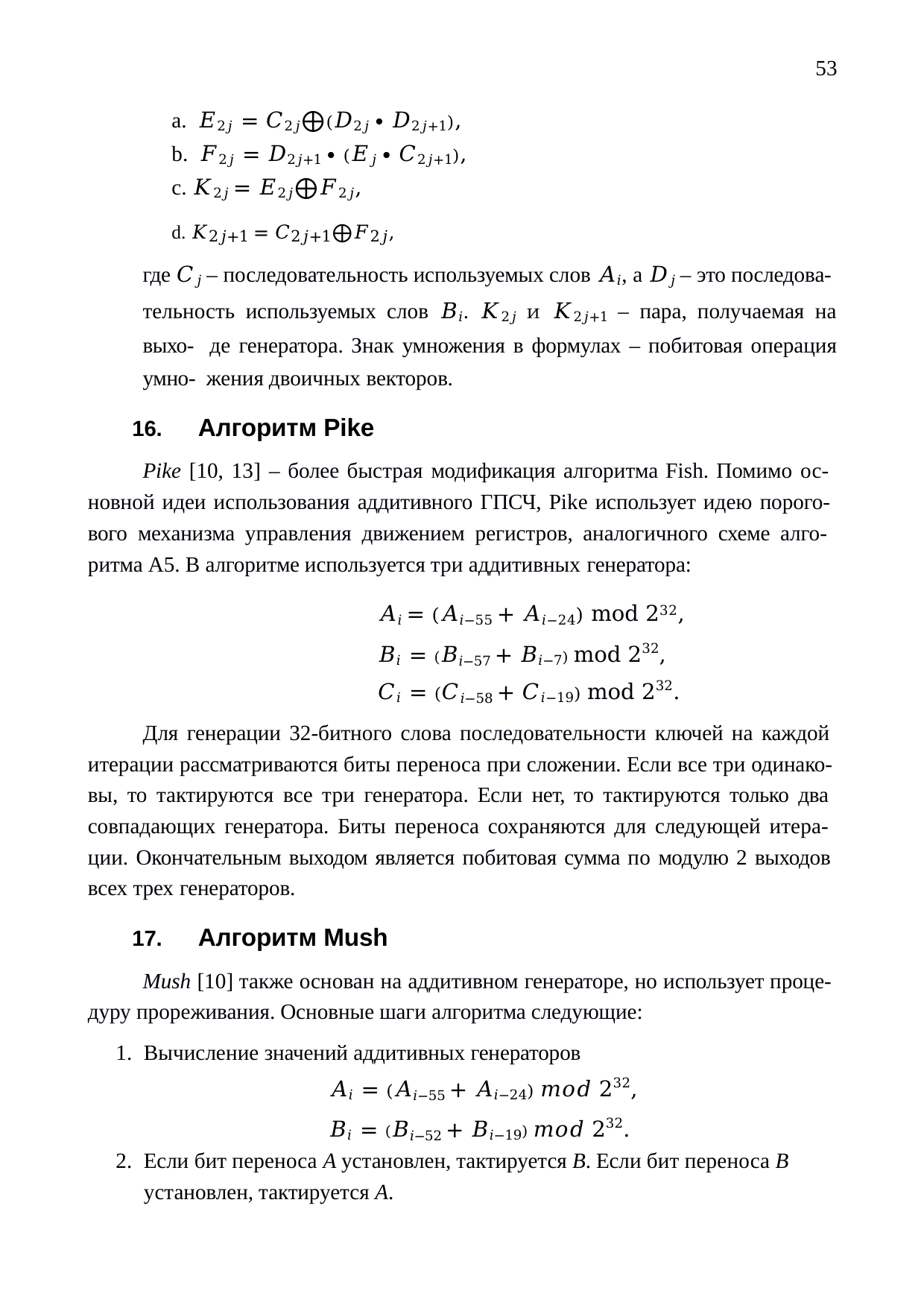

53

a.  𝐸2𝑗  = 𝐶2𝑗⨁(𝐷2𝑗 ∙ 𝐷2𝑗+1),
b.  𝐹2𝑗  = 𝐷2𝑗+1 ∙ (𝐸𝑗 ∙ 𝐶2𝑗+1),
c. 𝐾2𝑗 = 𝐸2𝑗⨁𝐹2𝑗,
d. 𝐾2𝑗+1 = 𝐶2𝑗+1⨁𝐹2𝑗,
где 𝐶𝑗 – последовательность используемых слов 𝐴𝑖, а 𝐷𝑗 – это последова-  тельность используемых слов 𝐵𝑖. 𝐾2𝑗 и 𝐾2𝑗+1 – пара, получаемая на выхо-  де генератора. Знак умножения в формулах – побитовая операция умно-  жения двоичных векторов.

Алгоритм Pike
Pike [10, 13] – более быстрая модификация алгоритма Fish. Помимо ос-  новной идеи использования аддитивного ГПСЧ, Pike использует идею порого-  вого механизма управления движением регистров, аналогичного схеме алго-  ритма А5. В алгоритме используется три аддитивных генератора:
𝐴𝑖 = (𝐴𝑖−55 + 𝐴𝑖−24) mod 232,
𝐵𝑖  = (𝐵𝑖−57 + 𝐵𝑖−7) mod 232,
𝐶𝑖  = (𝐶𝑖−58 + 𝐶𝑖−19) mod 232.
Для генерации 32-битного слова последовательности ключей на каждой  итерации рассматриваются биты переноса при сложении. Если все три одинако-  вы, то тактируются все три генератора. Если нет, то тактируются только два  совпадающих генератора. Биты переноса сохраняются для следующей итера-  ции. Окончательным выходом является побитовая сумма по модулю 2 выходов  всех трех генераторов.

Алгоритм Mush
Mush [10] также основан на аддитивном генераторе, но использует проце-  дуру прореживания. Основные шаги алгоритма следующие:
Вычисление значений аддитивных генераторов
𝐴𝑖  = (𝐴𝑖−55 + 𝐴𝑖−24) 𝑚𝑜𝑑 232,
𝐵𝑖  = (𝐵𝑖−52 + 𝐵𝑖−19) 𝑚𝑜𝑑 232.
Если бит переноса A установлен, тактируется B. Если бит переноса B
установлен, тактируется A.